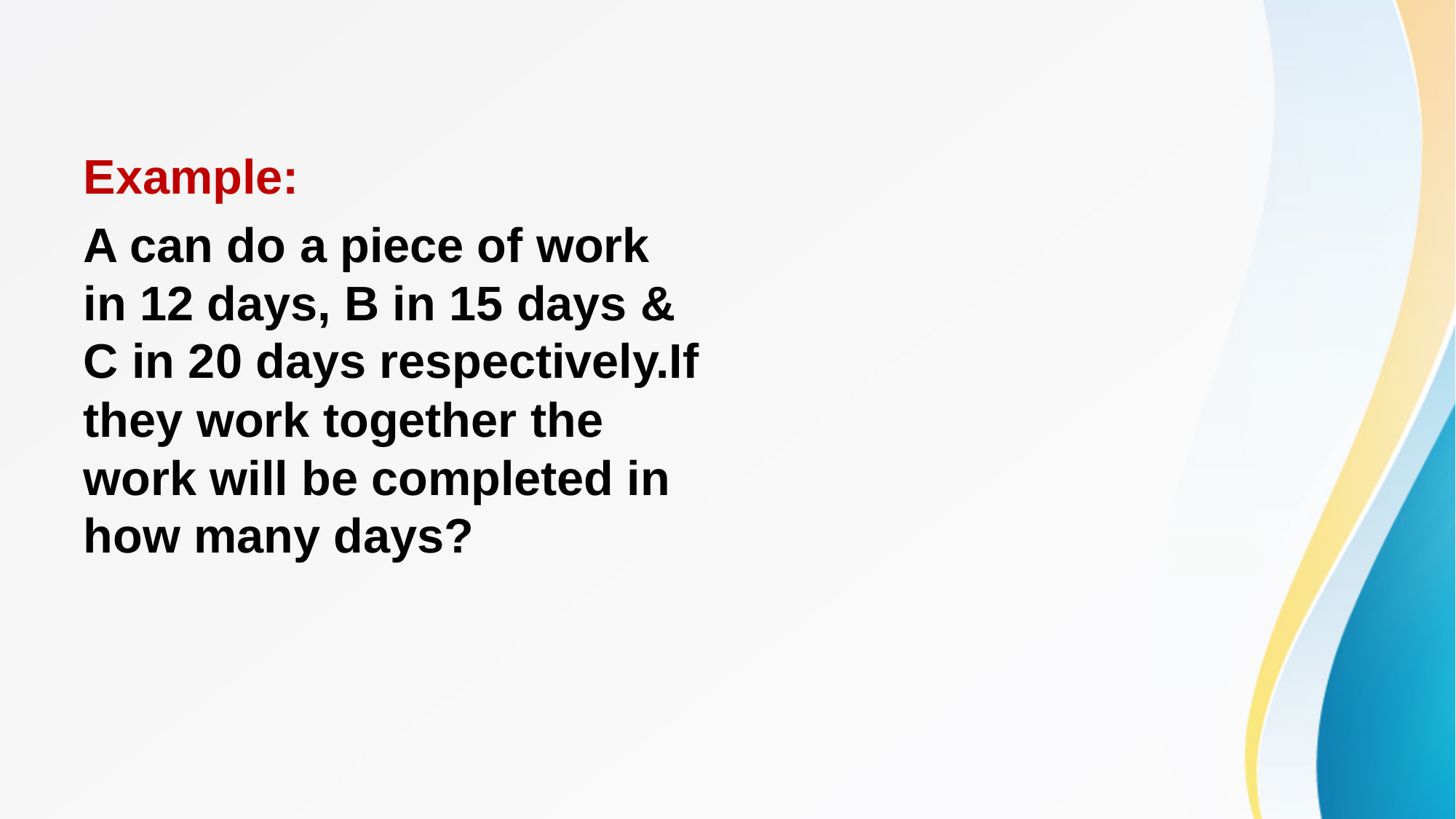

#
Example:
A can do a piece of work in 12 days, B in 15 days & C in 20 days respectively.If they work together the work will be completed in how many days?